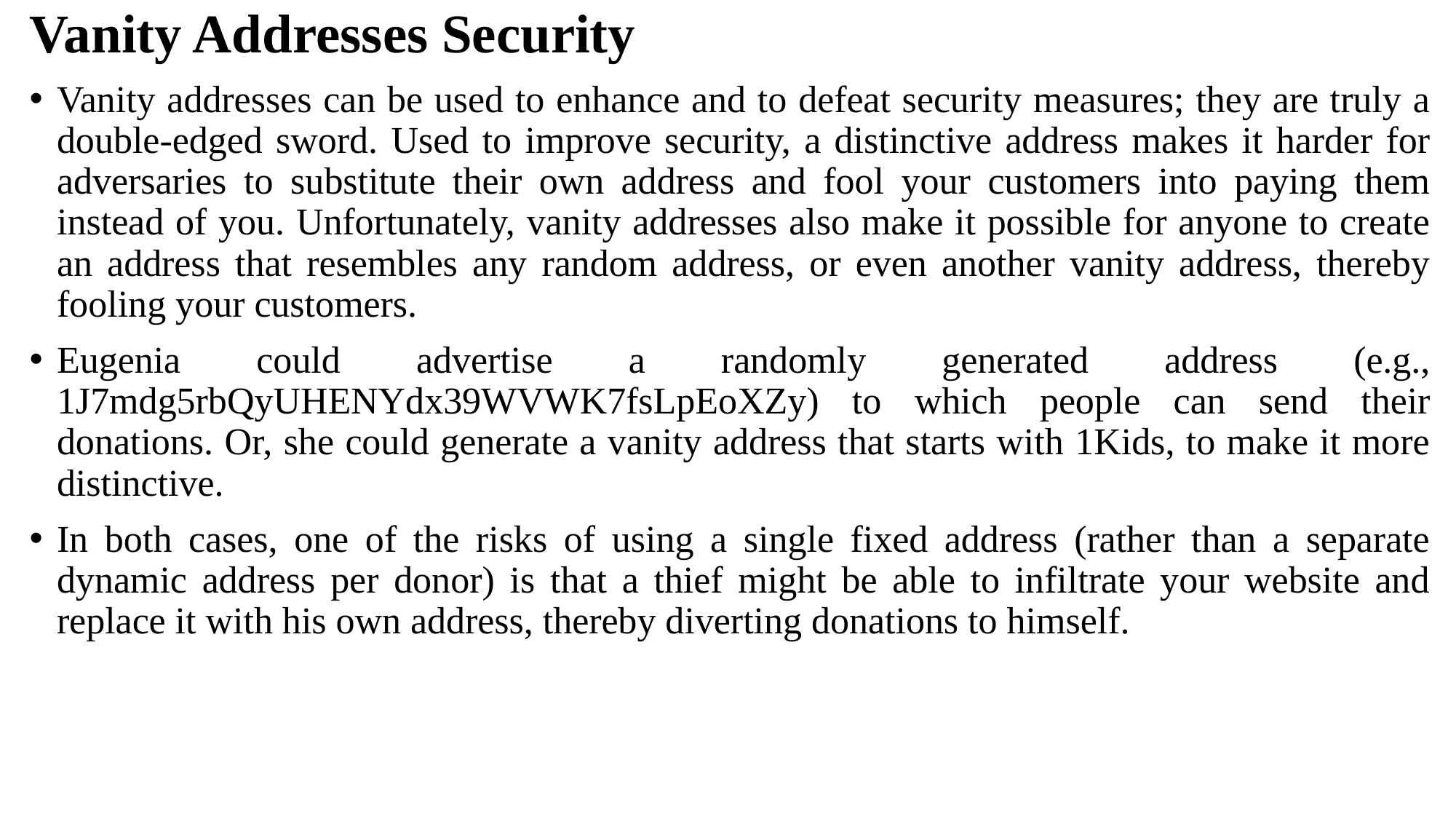

Vanity Addresses Security
Vanity addresses can be used to enhance and to defeat security measures; they are truly a double-edged sword. Used to improve security, a distinctive address makes it harder for adversaries to substitute their own address and fool your customers into paying them instead of you. Unfortunately, vanity addresses also make it possible for anyone to create an address that resembles any random address, or even another vanity address, thereby fooling your customers.
Eugenia could advertise a randomly generated address (e.g., 1J7mdg5rbQyUHENYdx39WVWK7fsLpEoXZy) to which people can send their donations. Or, she could generate a vanity address that starts with 1Kids, to make it more distinctive.
In both cases, one of the risks of using a single fixed address (rather than a separate dynamic address per donor) is that a thief might be able to infiltrate your website and replace it with his own address, thereby diverting donations to himself.